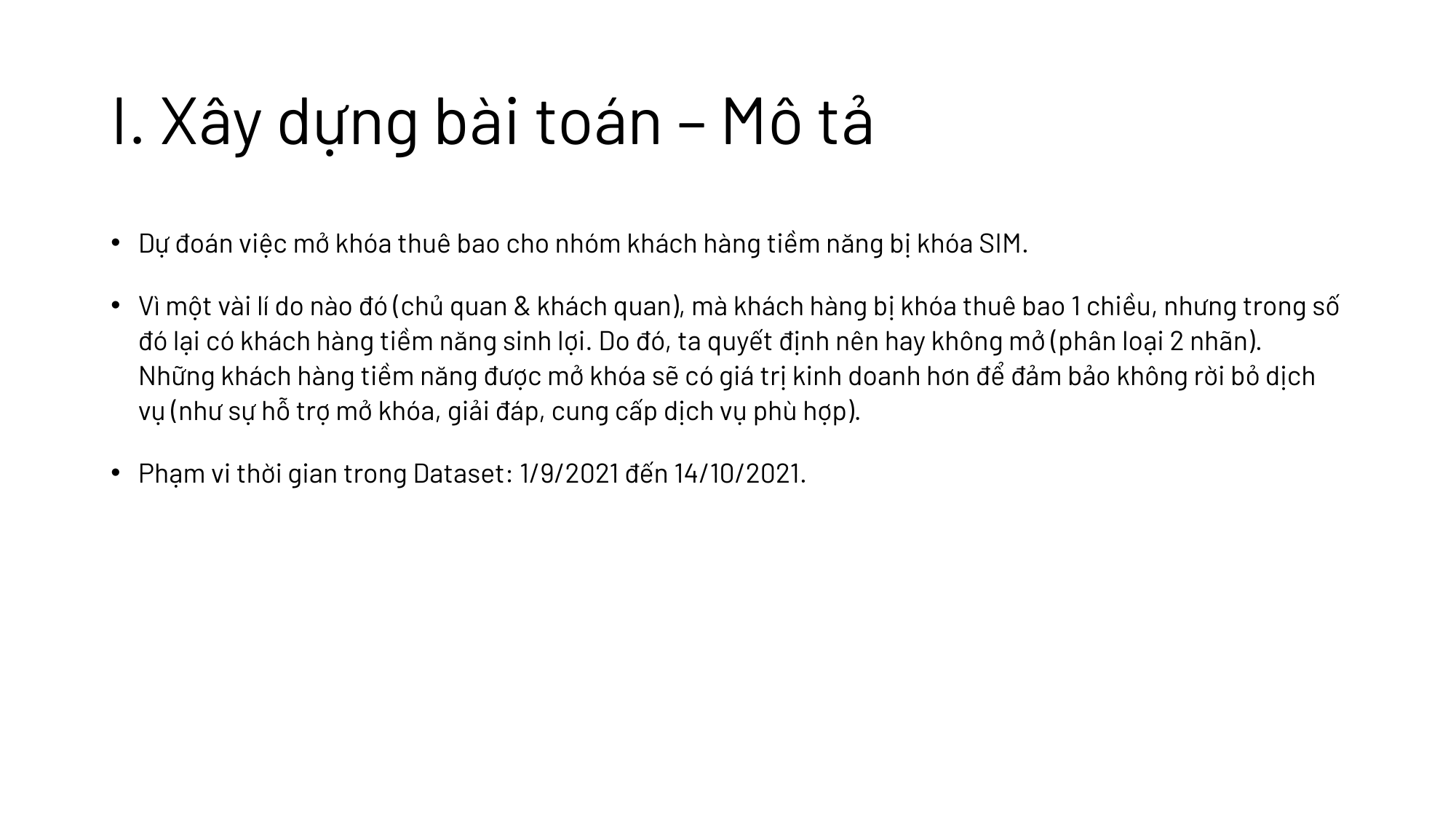

# I. Xây dựng bài toán – Mô tả
Dự đoán việc mở khóa thuê bao cho nhóm khách hàng tiềm năng bị khóa SIM.
Vì một vài lí do nào đó (chủ quan & khách quan), mà khách hàng bị khóa thuê bao 1 chiều, nhưng trong số đó lại có khách hàng tiềm năng sinh lợi. Do đó, ta quyết định nên hay không mở (phân loại 2 nhãn). Những khách hàng tiềm năng được mở khóa sẽ có giá trị kinh doanh hơn để đảm bảo không rời bỏ dịch vụ (như sự hỗ trợ mở khóa, giải đáp, cung cấp dịch vụ phù hợp).
Phạm vi thời gian trong Dataset: 1/9/2021 đến 14/10/2021.